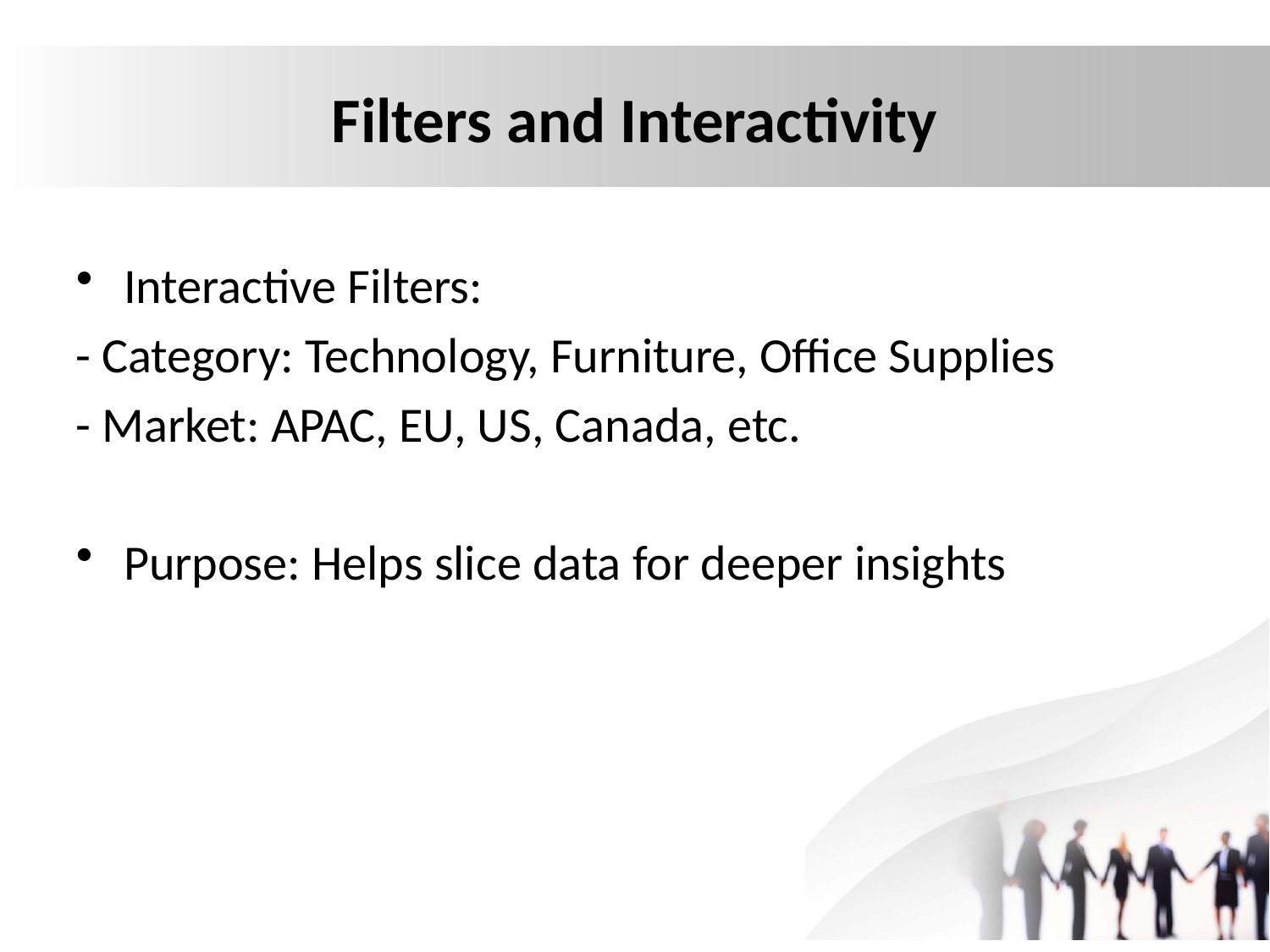

# Filters and Interactivity
Interactive Filters:
- Category: Technology, Furniture, Office Supplies
- Market: APAC, EU, US, Canada, etc.

Purpose: Helps slice data for deeper insights